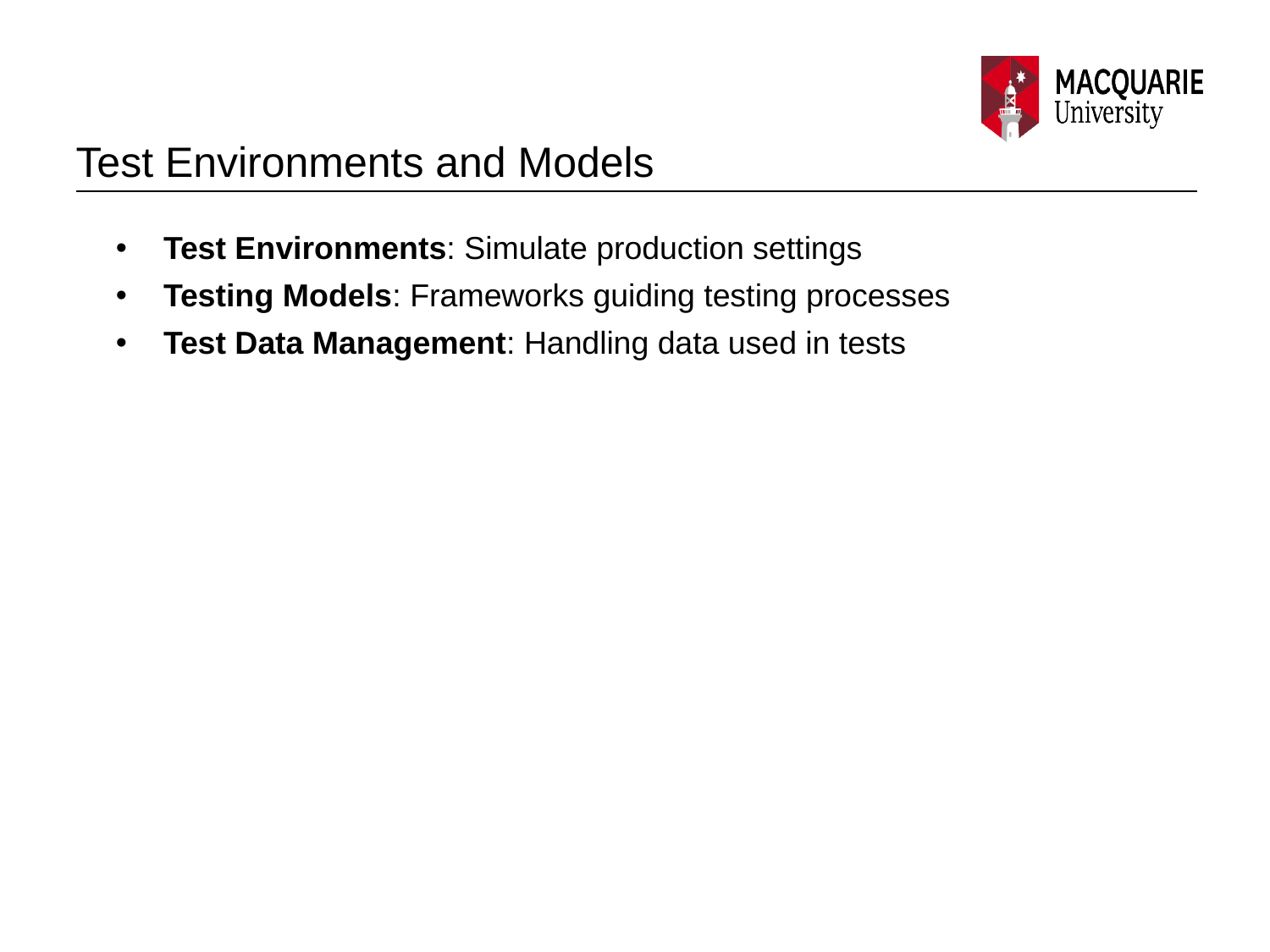

# Test Environments and Models
Test Environments: Simulate production settings
Testing Models: Frameworks guiding testing processes
Test Data Management: Handling data used in tests